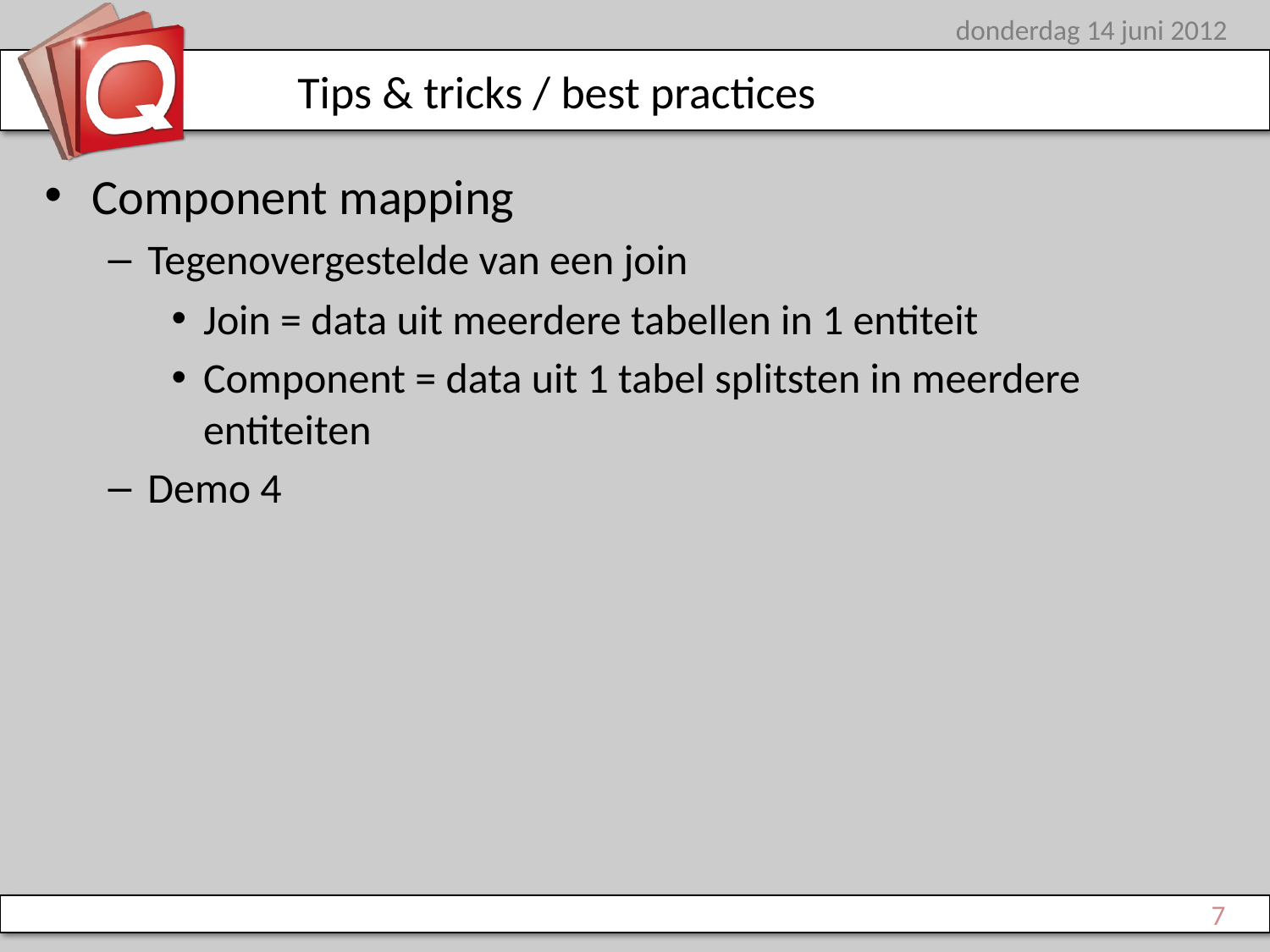

donderdag 14 juni 2012
# Tips & tricks / best practices
Component mapping
Tegenovergestelde van een join
Join = data uit meerdere tabellen in 1 entiteit
Component = data uit 1 tabel splitsten in meerdere entiteiten
Demo 4

7